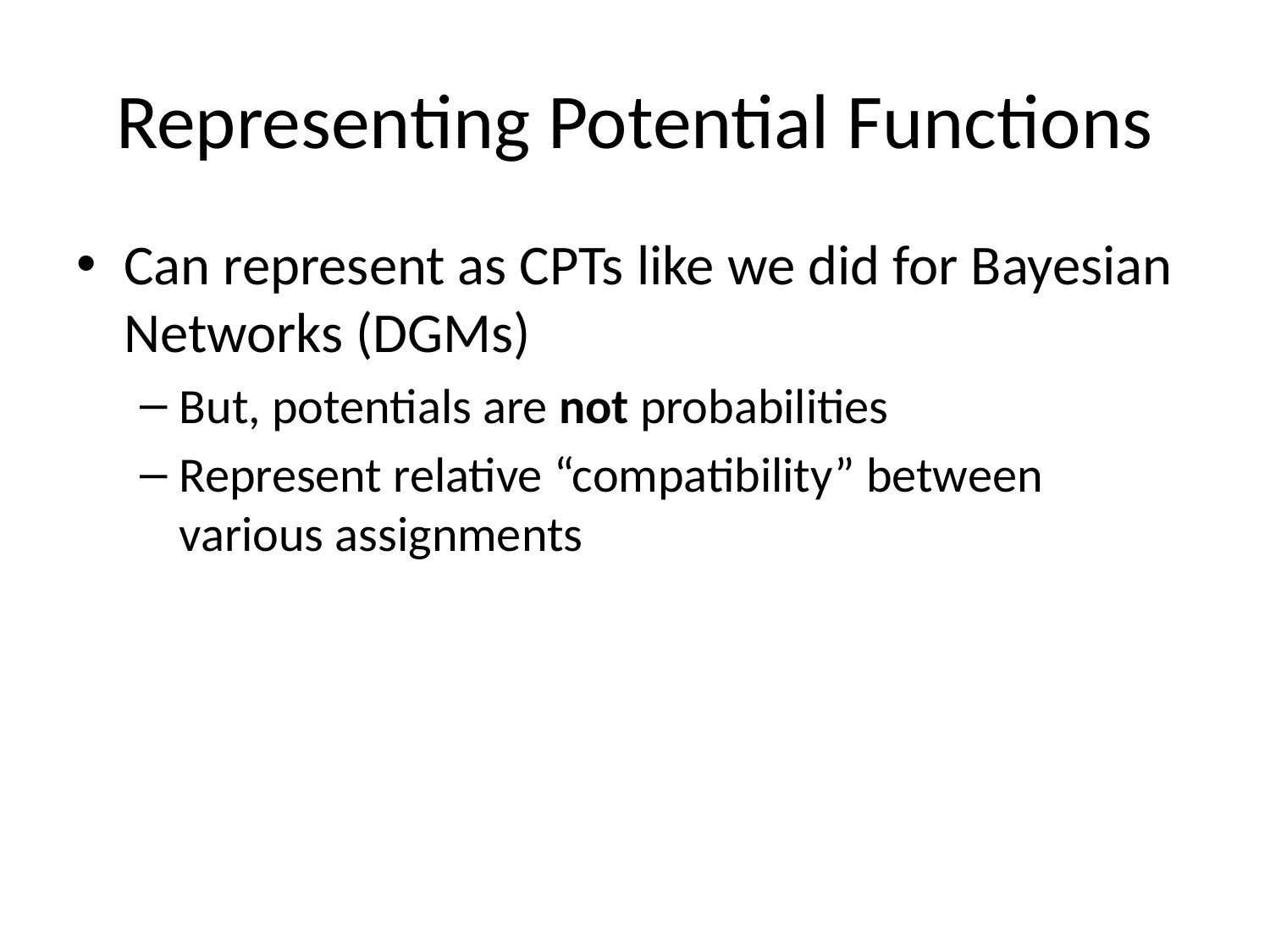

# Representing Potential Functions
Can represent as CPTs like we did for Bayesian Networks (DGMs)
But, potentials are not probabilities
Represent relative “compatibility” between various assignments